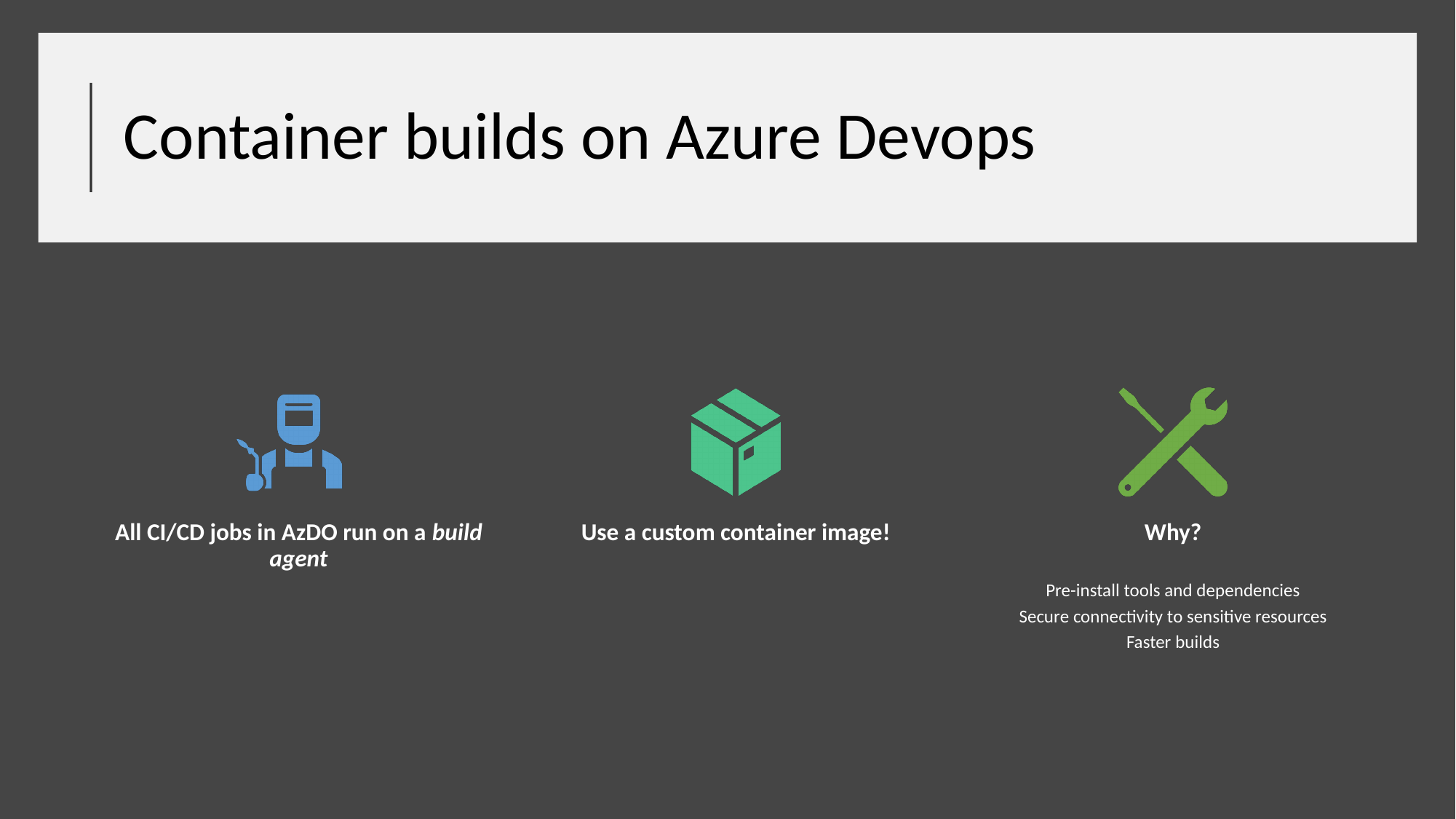

# Container builds on Azure Devops
All CI/CD jobs in AzDO run on a build agent
Use a custom container image!
Why?
Pre-install tools and dependencies
Secure connectivity to sensitive resources
Faster builds